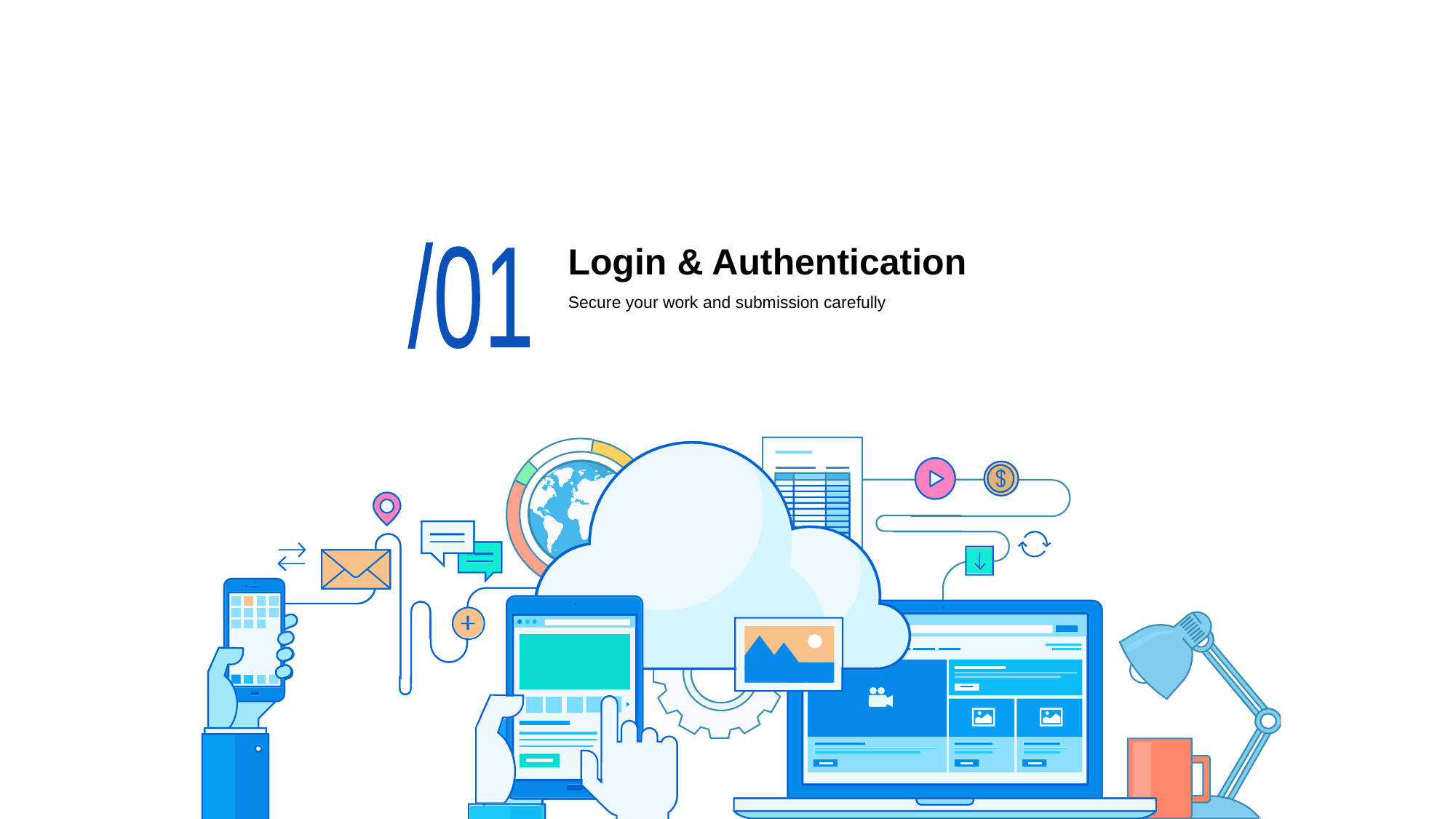

# Login & Authentication
/01
Secure your work and submission carefully